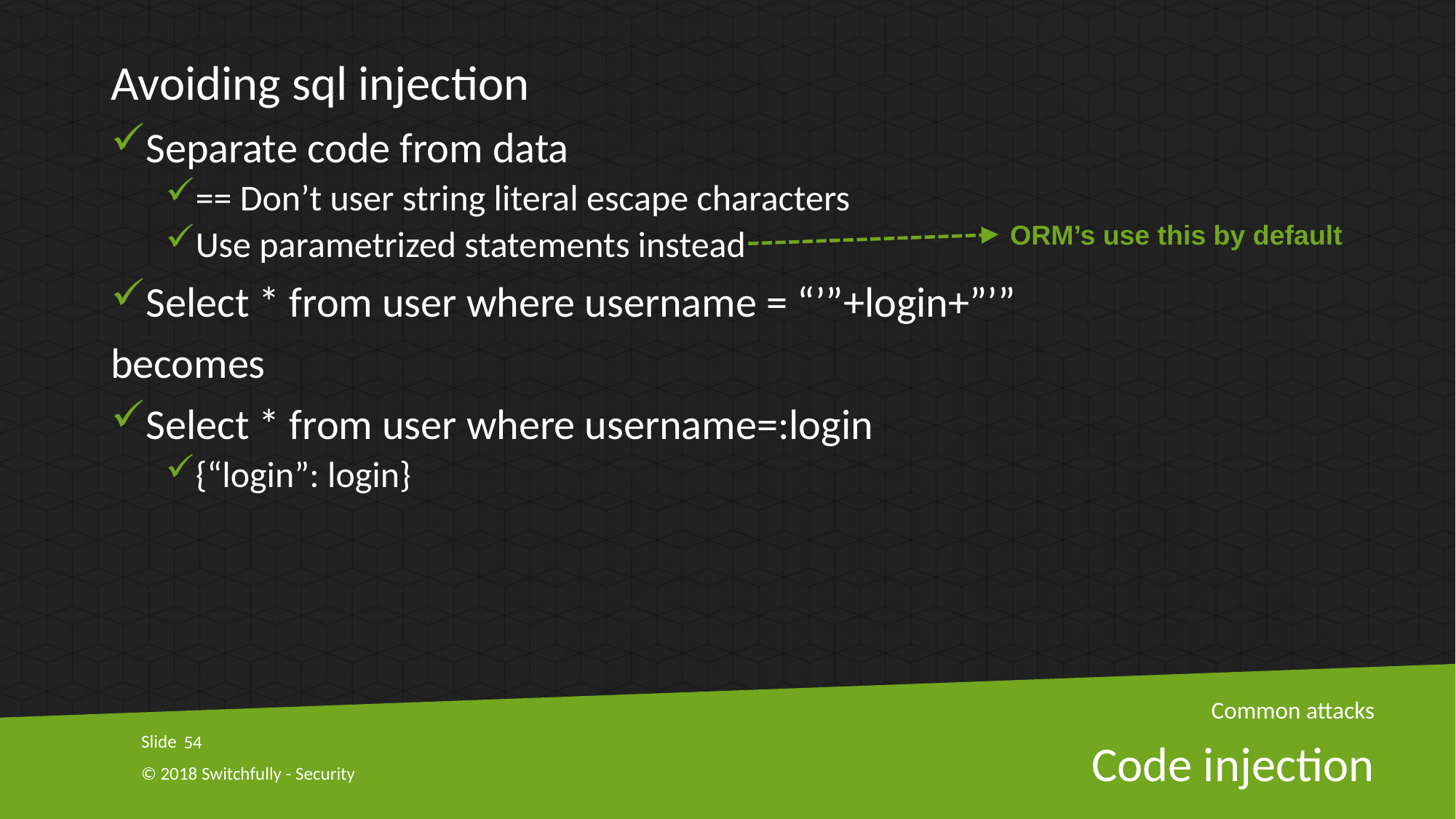

Avoiding sql injection
Separate code from data
== Don’t user string literal escape characters
Use parametrized statements instead
Select * from user where username = “’”+login+”’”
becomes
Select * from user where username=:login
{“login”: login}

ORM’s use this by default
Common attacks
54
# Code injection
© 2018 Switchfully - Security